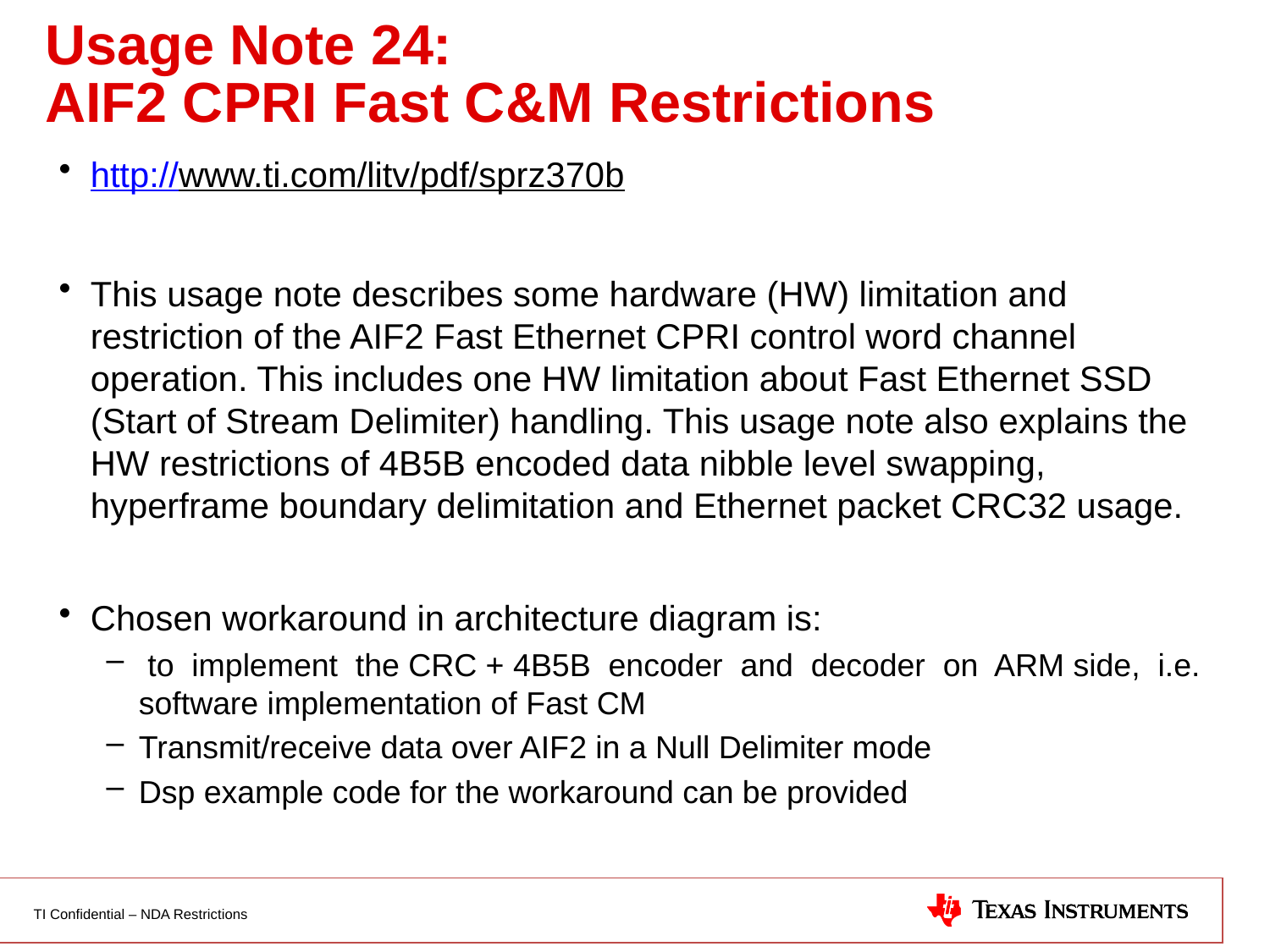

# Usage Note 24: AIF2 CPRI Fast C&M Restrictions
http://www.ti.com/litv/pdf/sprz370b

This usage note describes some hardware (HW) limitation and restriction of the AIF2 Fast Ethernet CPRI control word channel operation. This includes one HW limitation about Fast Ethernet SSD (Start of Stream Delimiter) handling. This usage note also explains the HW restrictions of 4B5B encoded data nibble level swapping, hyperframe boundary delimitation and Ethernet packet CRC32 usage.

Chosen workaround in architecture diagram is:
 to  implement  the CRC + 4B5B  encoder  and  decoder  on  ARM side,  i.e. software implementation of Fast CM
Transmit/receive data over AIF2 in a Null Delimiter mode
Dsp example code for the workaround can be provided